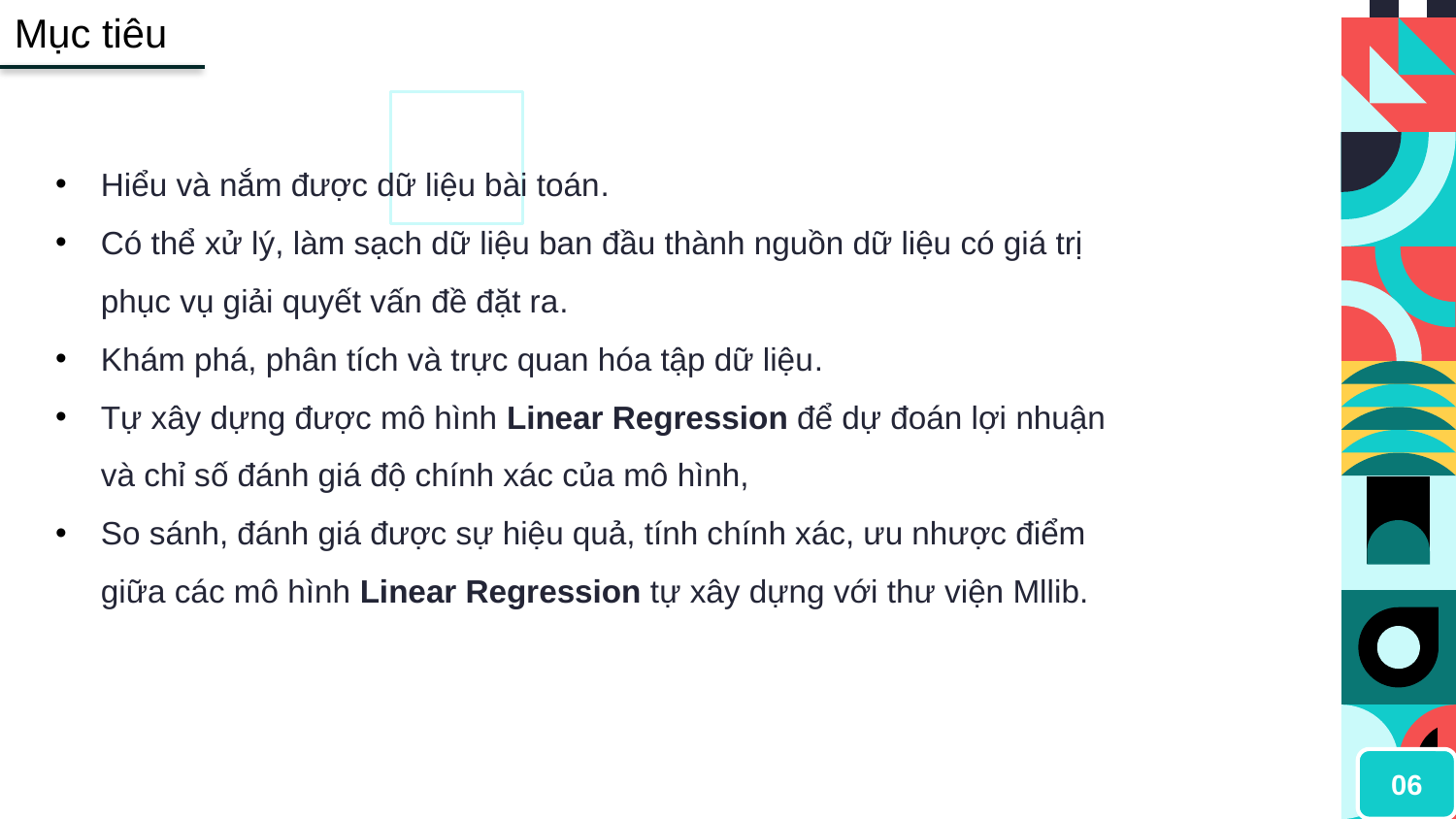

Mục tiêu
Hiểu và nắm được dữ liệu bài toán.
Có thể xử lý, làm sạch dữ liệu ban đầu thành nguồn dữ liệu có giá trị phục vụ giải quyết vấn đề đặt ra.
Khám phá, phân tích và trực quan hóa tập dữ liệu.
Tự xây dựng được mô hình Linear Regression để dự đoán lợi nhuận và chỉ số đánh giá độ chính xác của mô hình,
So sánh, đánh giá được sự hiệu quả, tính chính xác, ưu nhược điểm giữa các mô hình Linear Regression tự xây dựng với thư viện Mllib.

06